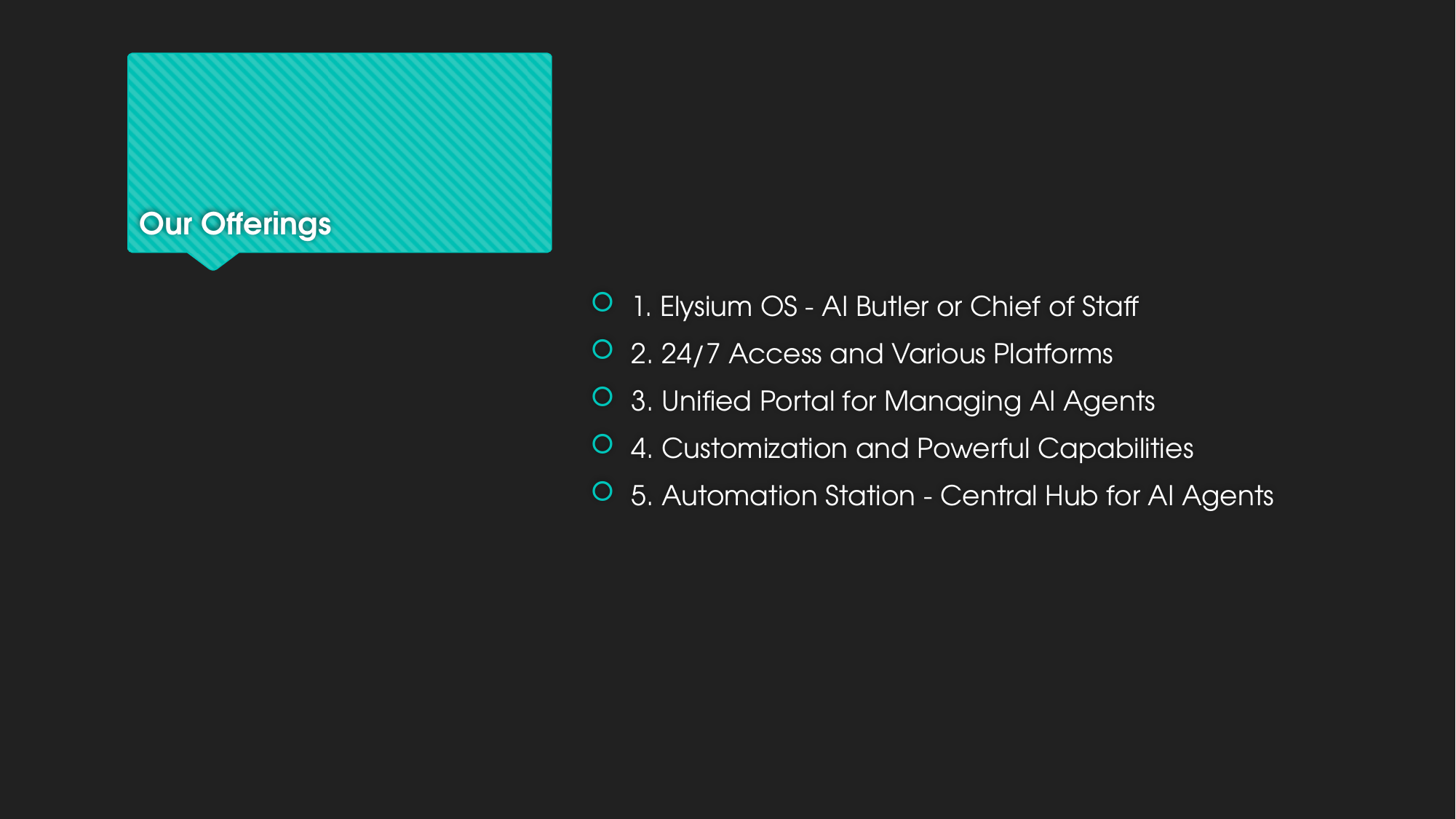

# Our Offerings

1. Elysium OS - AI Butler or Chief of Staff
2. 24/7 Access and Various Platforms
3. Unified Portal for Managing AI Agents
4. Customization and Powerful Capabilities
5. Automation Station - Central Hub for AI Agents